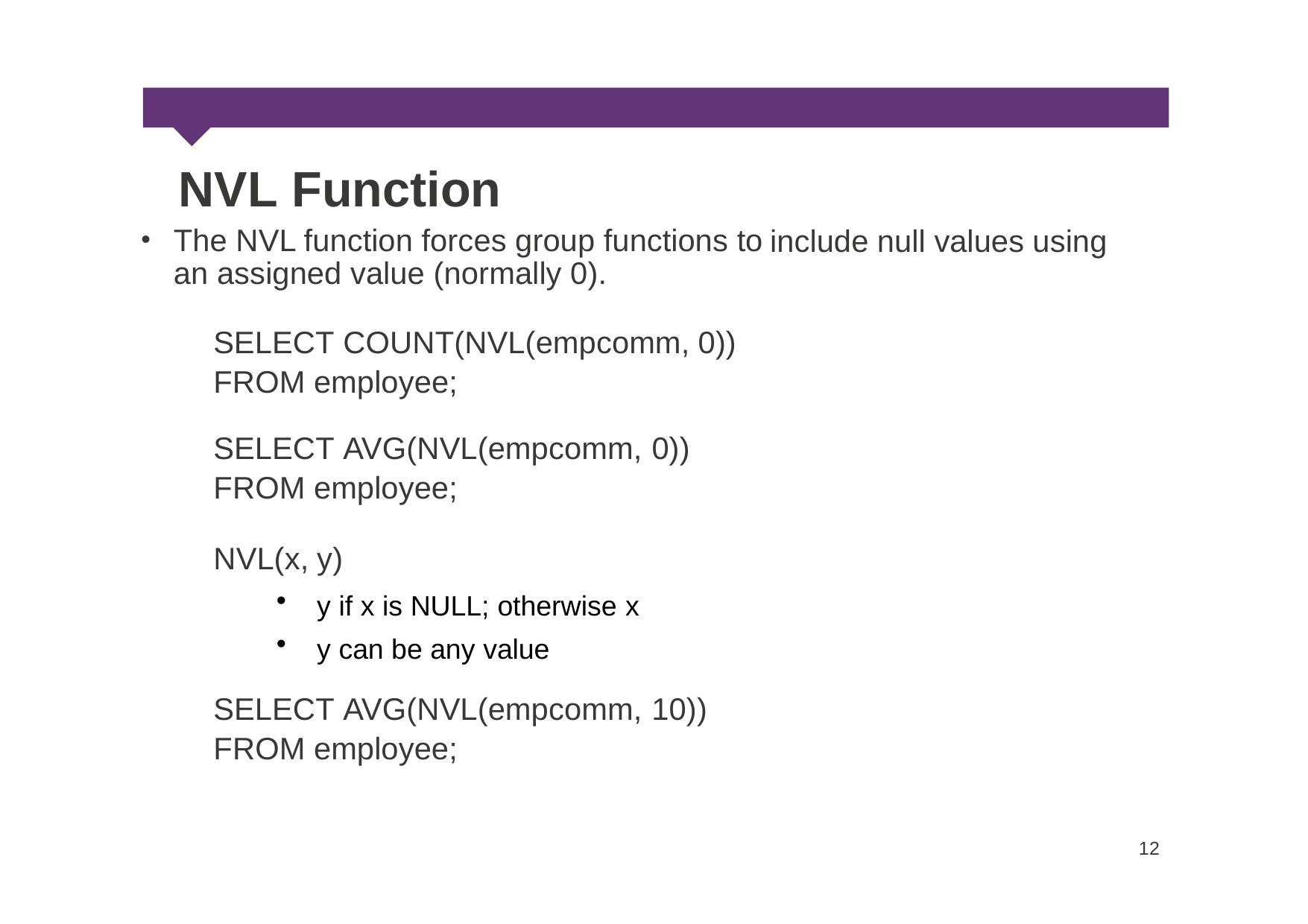

NVL Function
The NVL function forces group functions to an assigned value (normally 0).

•
include
null
values
using
SELECT COUNT(NVL(empcomm, 0))
FROM employee;
SELECT AVG(NVL(empcomm,
FROM employee;
0))
NVL(x,
•
•
y)
y if x is NULL; otherwise x y can be any value
SELECT AVG(NVL(empcomm,
FROM employee;
10))
12